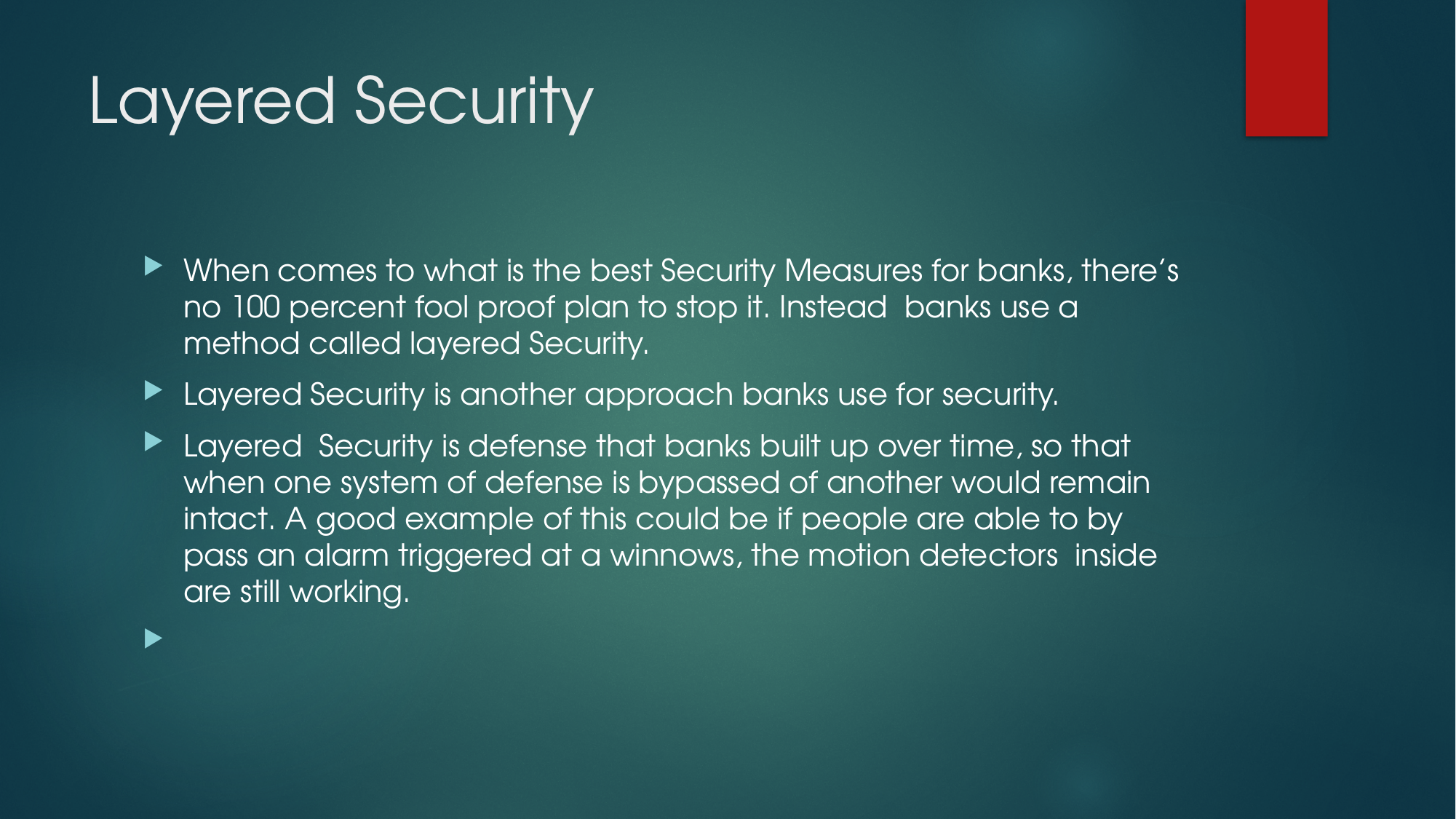

# Layered Security
When comes to what is the best Security Measures for banks, there’s no 100 percent fool proof plan to stop it. Instead  banks use a method called layered Security.
Layered Security is another approach banks use for security.
Layered  Security is defense that banks built up over time, so that when one system of defense is bypassed of another would remain intact. A good example of this could be if people are able to by pass an alarm triggered at a winnows, the motion detectors  inside   are still working.